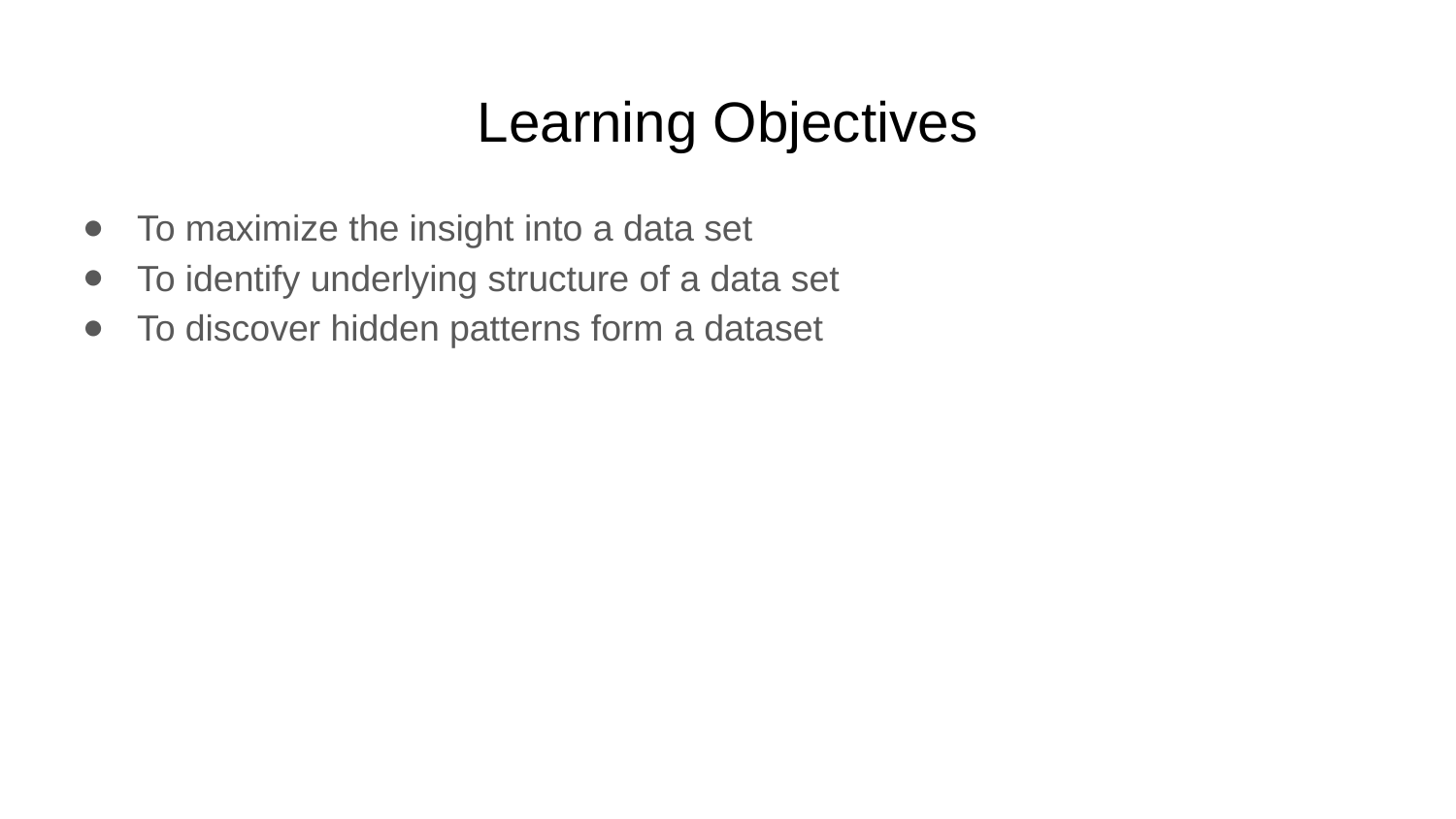

# Learning Objectives
To maximize the insight into a data set
To identify underlying structure of a data set
To discover hidden patterns form a dataset